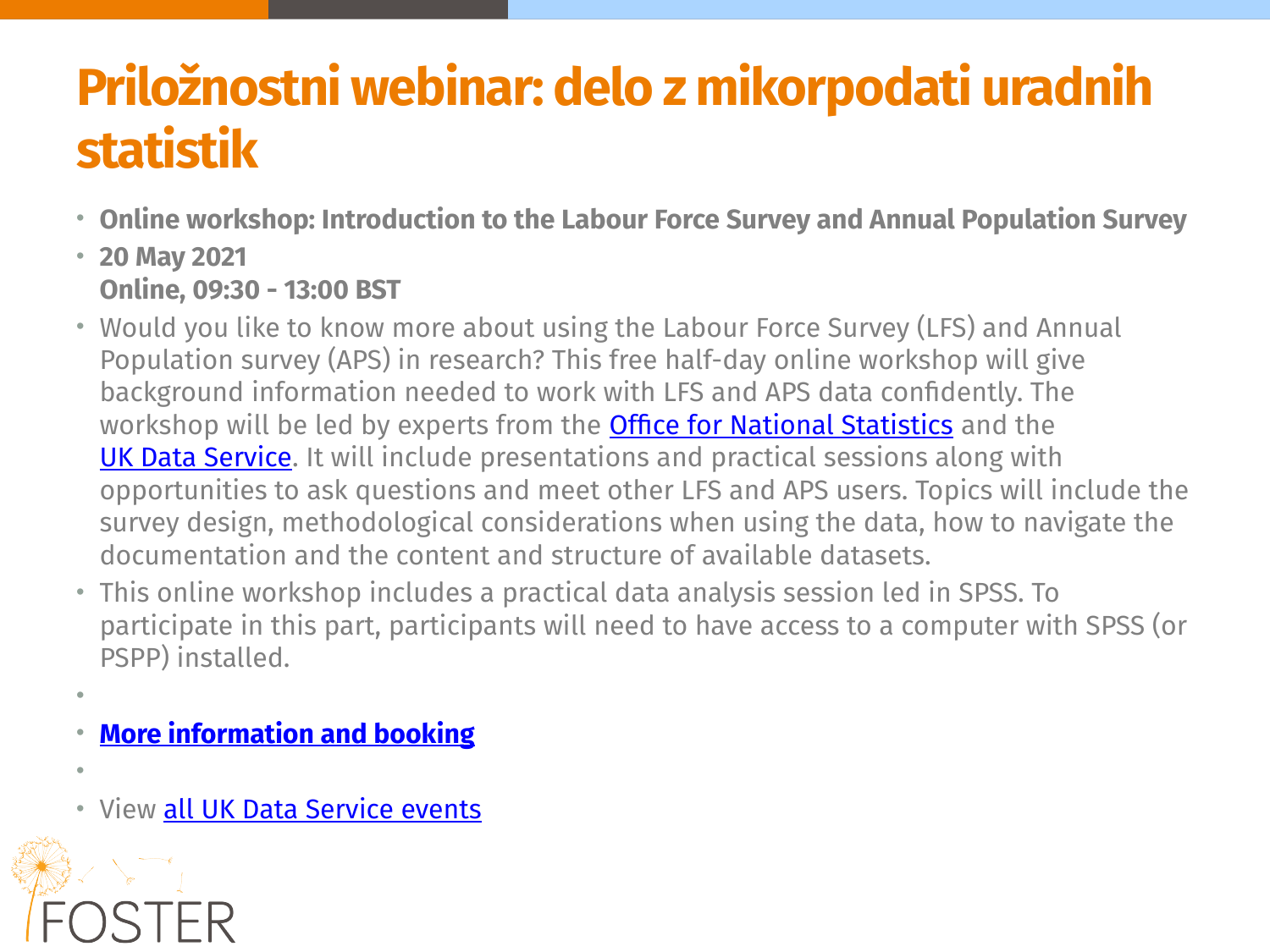

# Priložnostni webinar: delo z mikorpodati uradnih statistik
Online workshop: Introduction to the Labour Force Survey and Annual Population Survey
20 May 2021
Online, 09:30 - 13:00 BST
Would you like to know more about using the Labour Force Survey (LFS) and Annual Population survey (APS) in research? This free half-day online workshop will give background information needed to work with LFS and APS data confidently. The workshop will be led by experts from the Office for National Statistics and the UK Data Service. It will include presentations and practical sessions along with opportunities to ask questions and meet other LFS and APS users. Topics will include the survey design, methodological considerations when using the data, how to navigate the documentation and the content and structure of available datasets.
This online workshop includes a practical data analysis session led in SPSS. To participate in this part, participants will need to have access to a computer with SPSS (or PSPP) installed.

More information and booking

View all UK Data Service events